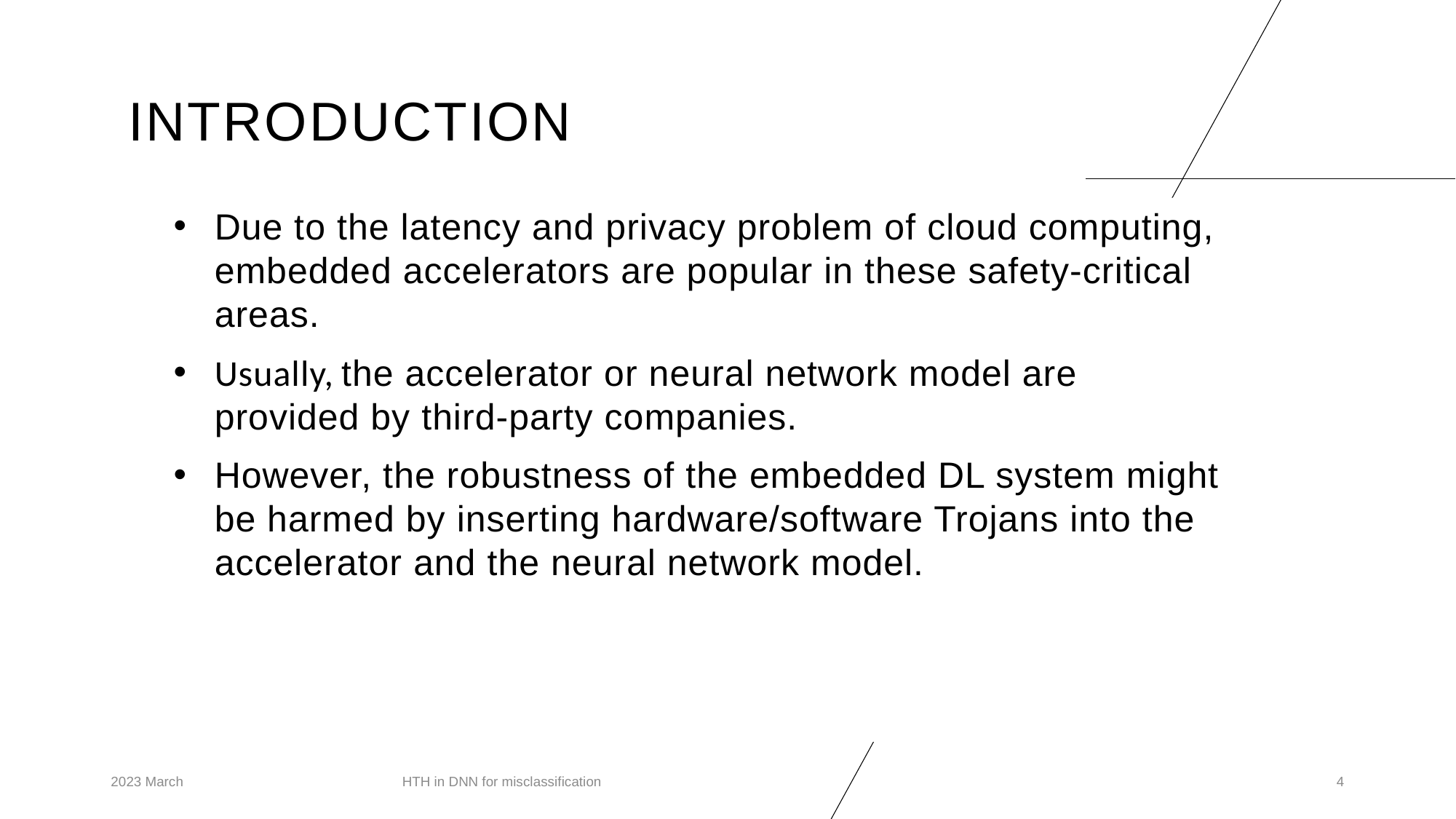

# INTRODUCTION
Due to the latency and privacy problem of cloud computing, embedded accelerators are popular in these safety-critical areas.
Usually, the accelerator or neural network model are provided by third-party companies.
However, the robustness of the embedded DL system might be harmed by inserting hardware/software Trojans into the accelerator and the neural network model.
2023 March
HTH in DNN for misclassification
4